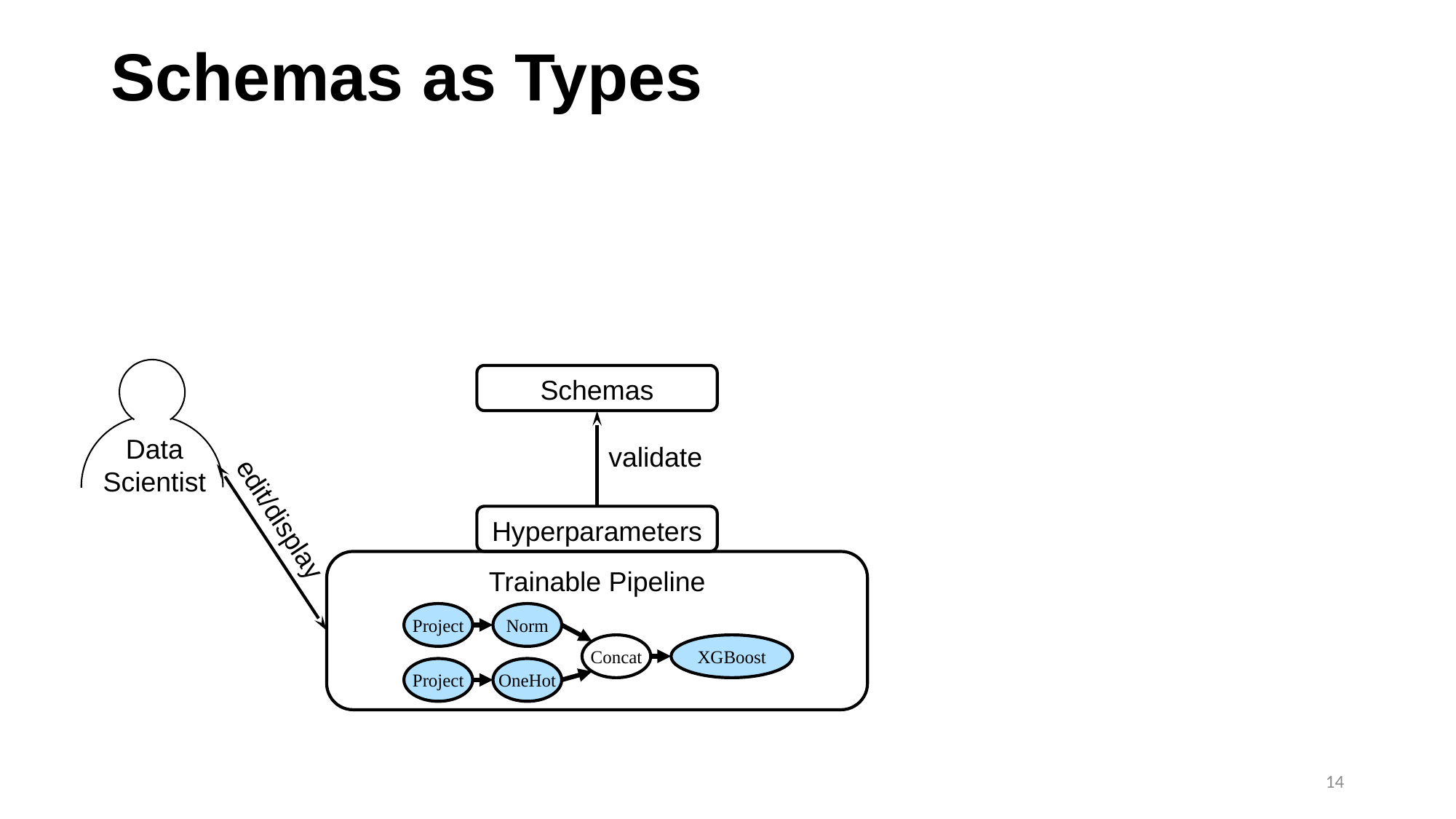

# Schemas as Types

Data
Scientist
Schemas
validate
edit/display
Hyperparameters
Trainable Pipeline
Project
Norm
Concat
XGBoost
OneHot
Project
14